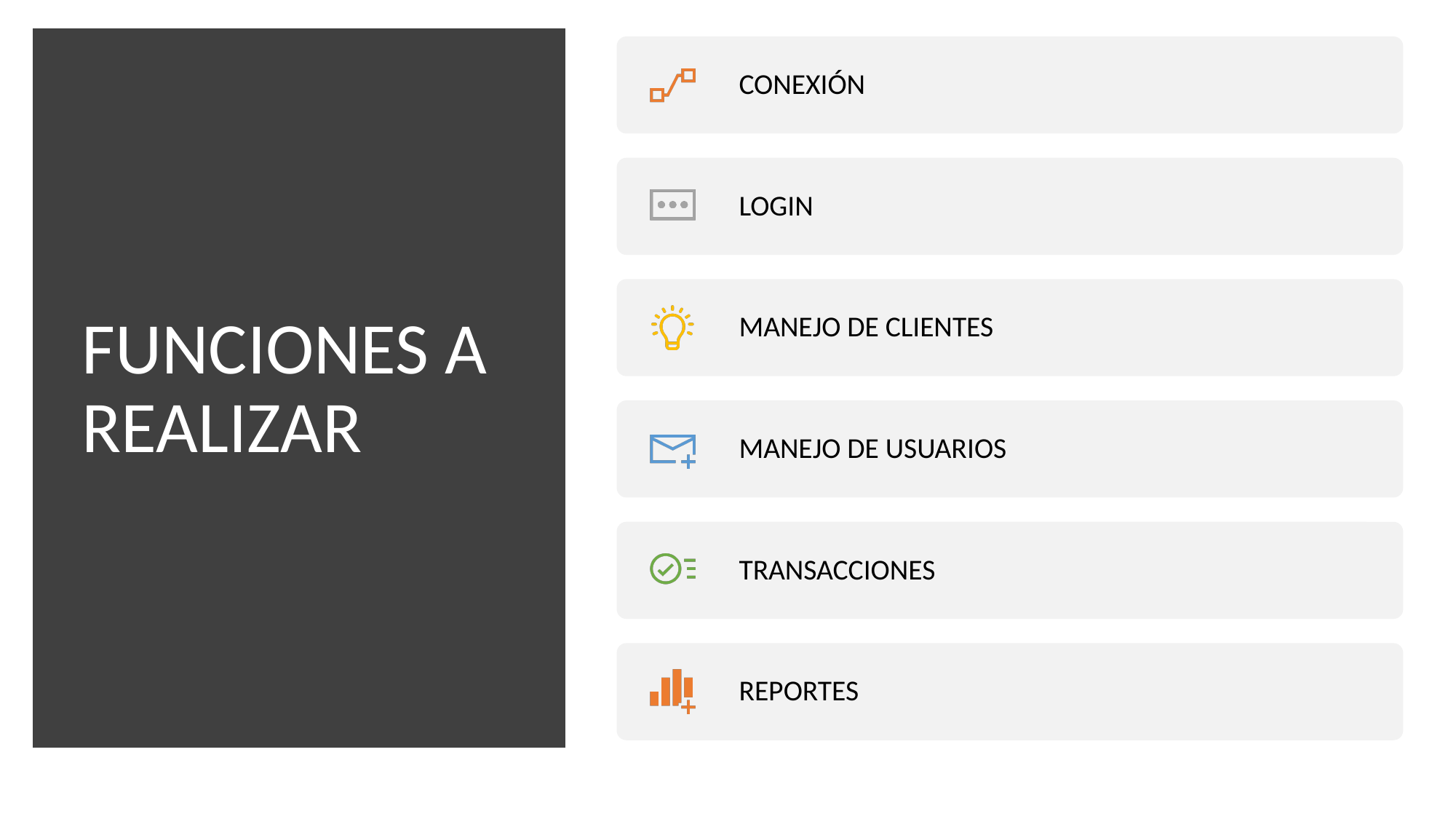

CONEXIÓN
LOGIN
MANEJO DE CLIENTES
MANEJO DE USUARIOS
TRANSACCIONES
REPORTES
# FUNCIONES A REALIZAR